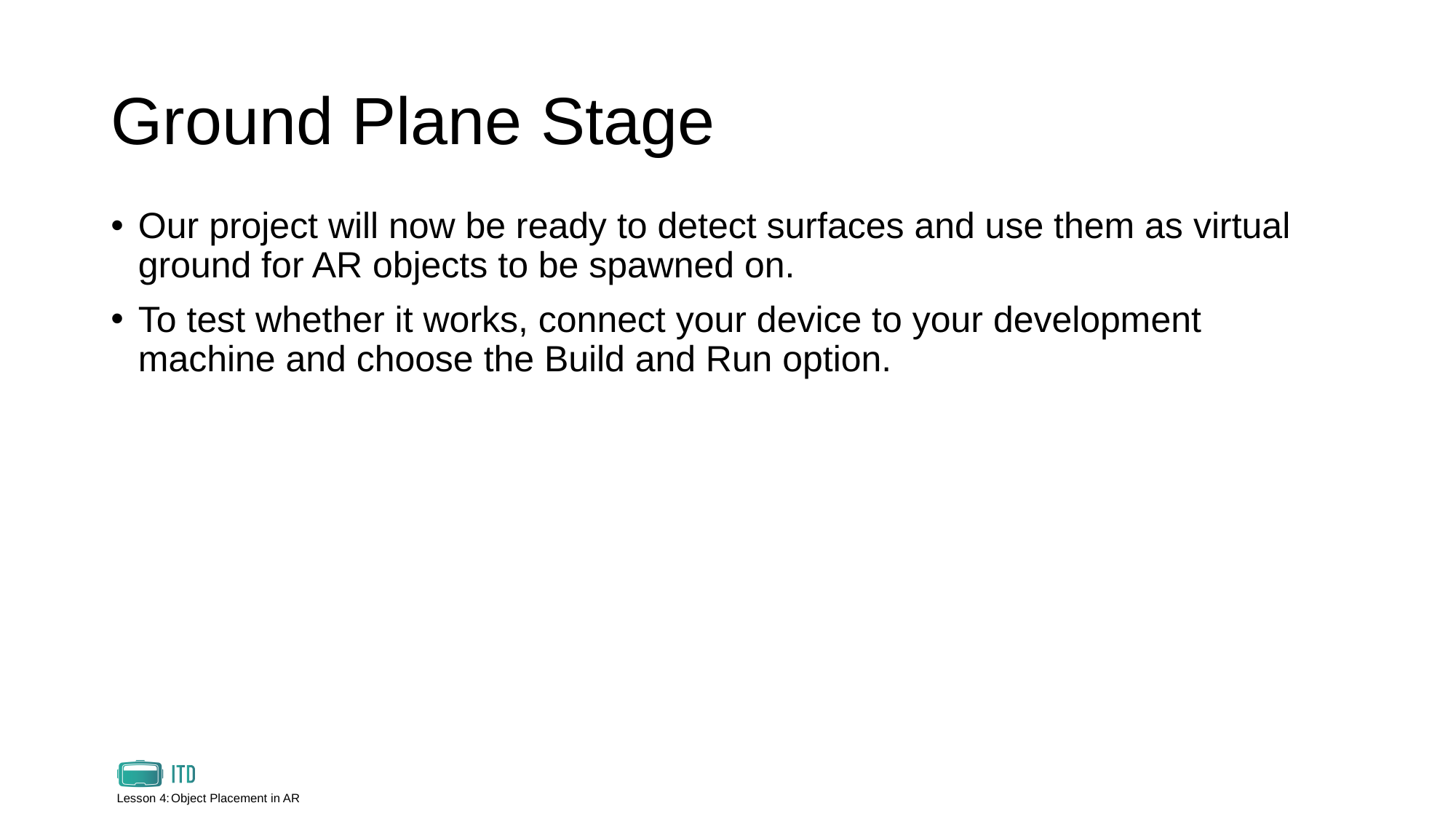

# Ground Plane Stage
Our project will now be ready to detect surfaces and use them as virtual ground for AR objects to be spawned on.
To test whether it works, connect your device to your development machine and choose the Build and Run option.